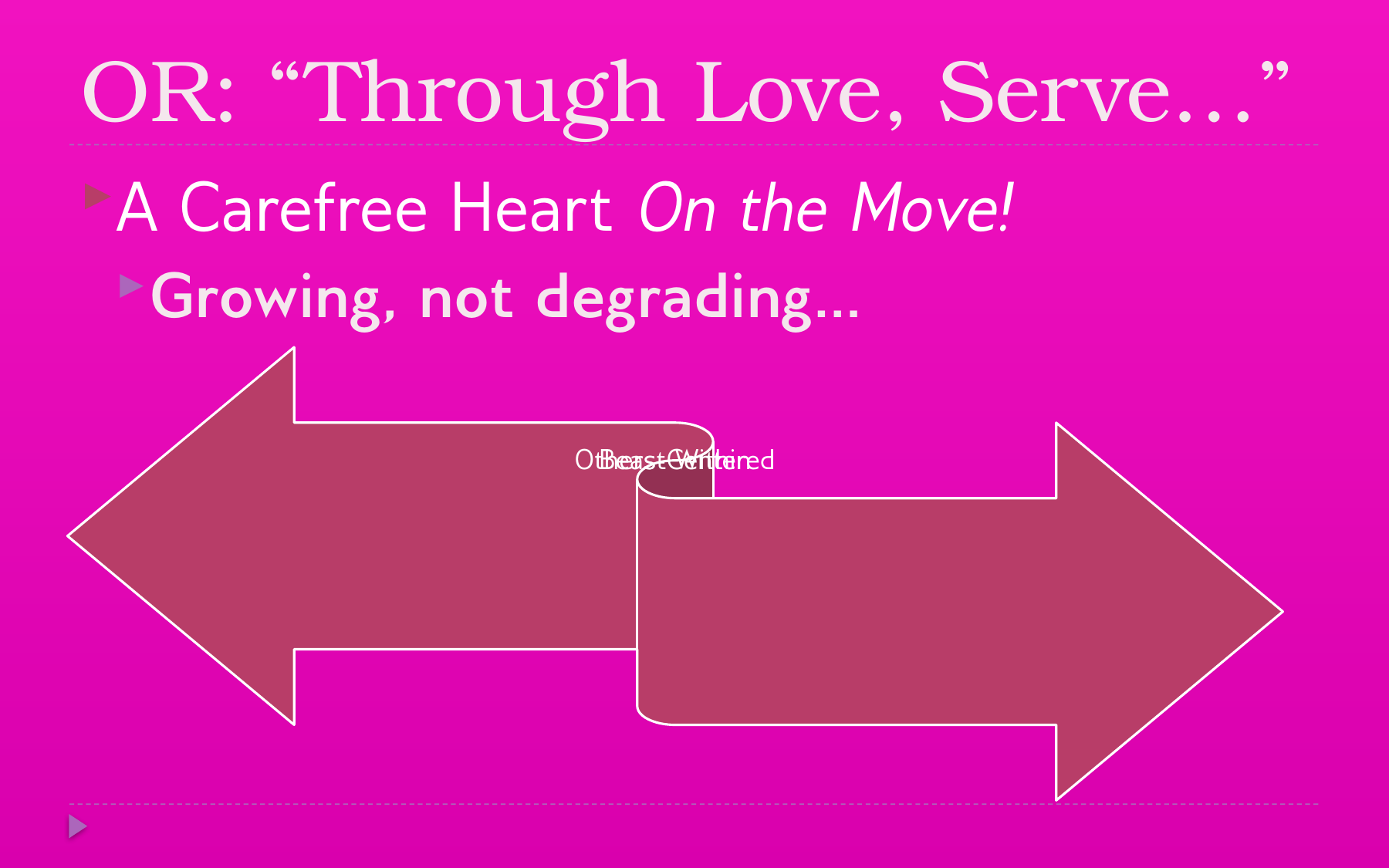

# OR: “Through Love, Serve…”
A Carefree Heart On the Move!
Growing, not degrading…
Beast Within
Others-Centered